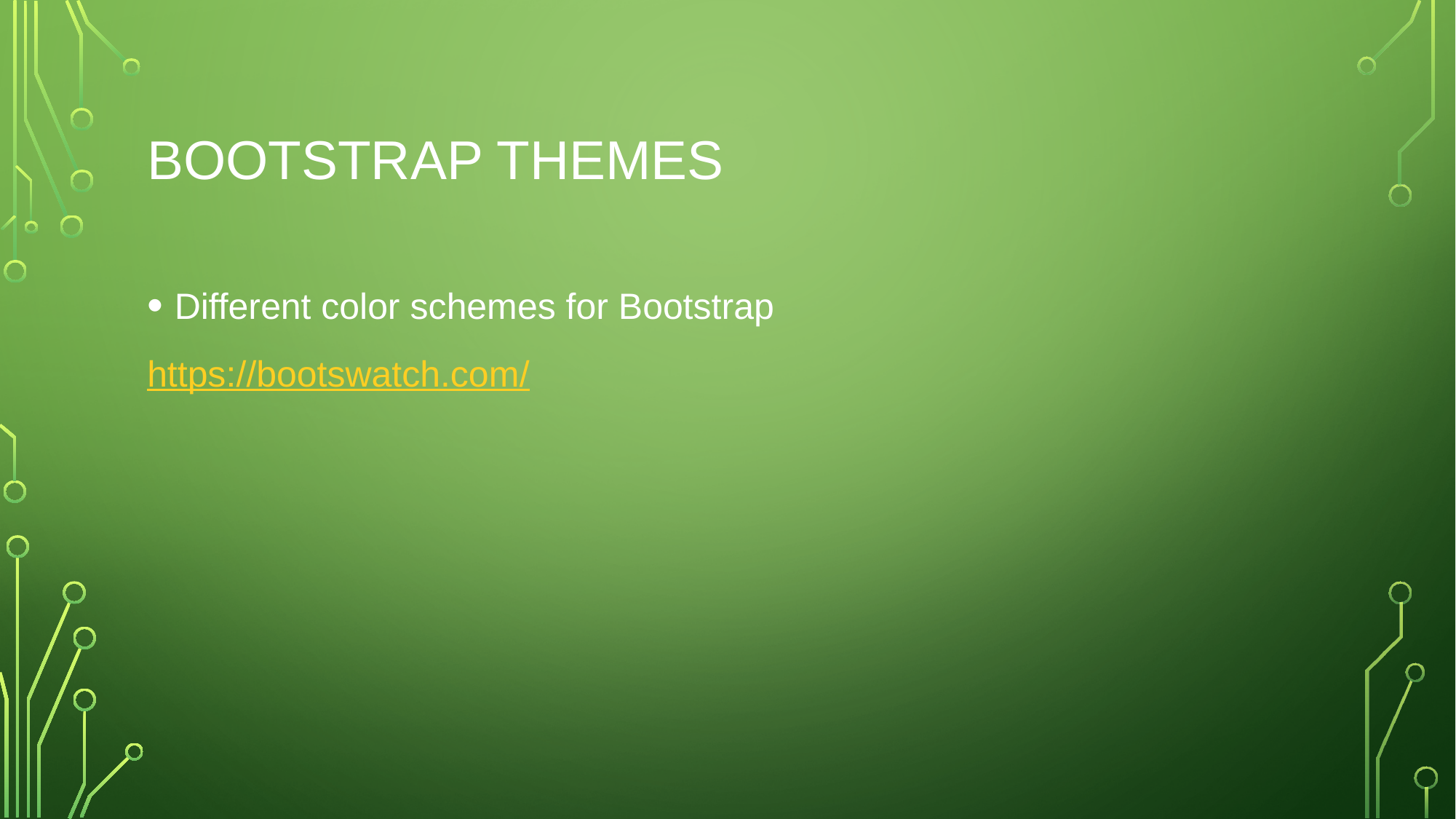

# Bootstrap Themes
Different color schemes for Bootstrap
https://bootswatch.com/